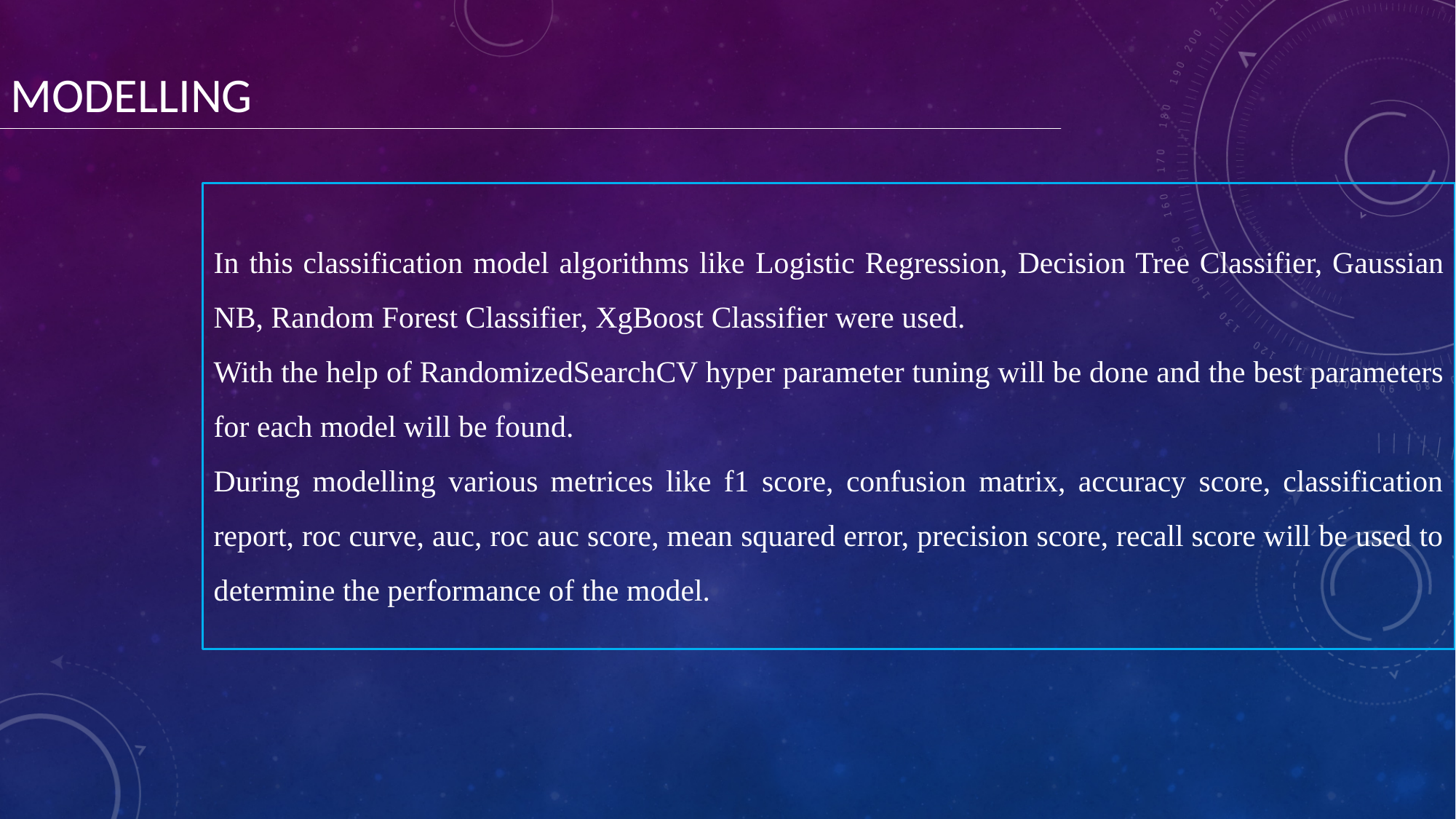

MODELLING

In this classification model algorithms like Logistic Regression, Decision Tree Classifier, Gaussian NB, Random Forest Classifier, XgBoost Classifier were used.
With the help of RandomizedSearchCV hyper parameter tuning will be done and the best parameters for each model will be found.
During modelling various metrices like f1 score, confusion matrix, accuracy score, classification report, roc curve, auc, roc auc score, mean squared error, precision score, recall score will be used to determine the performance of the model.